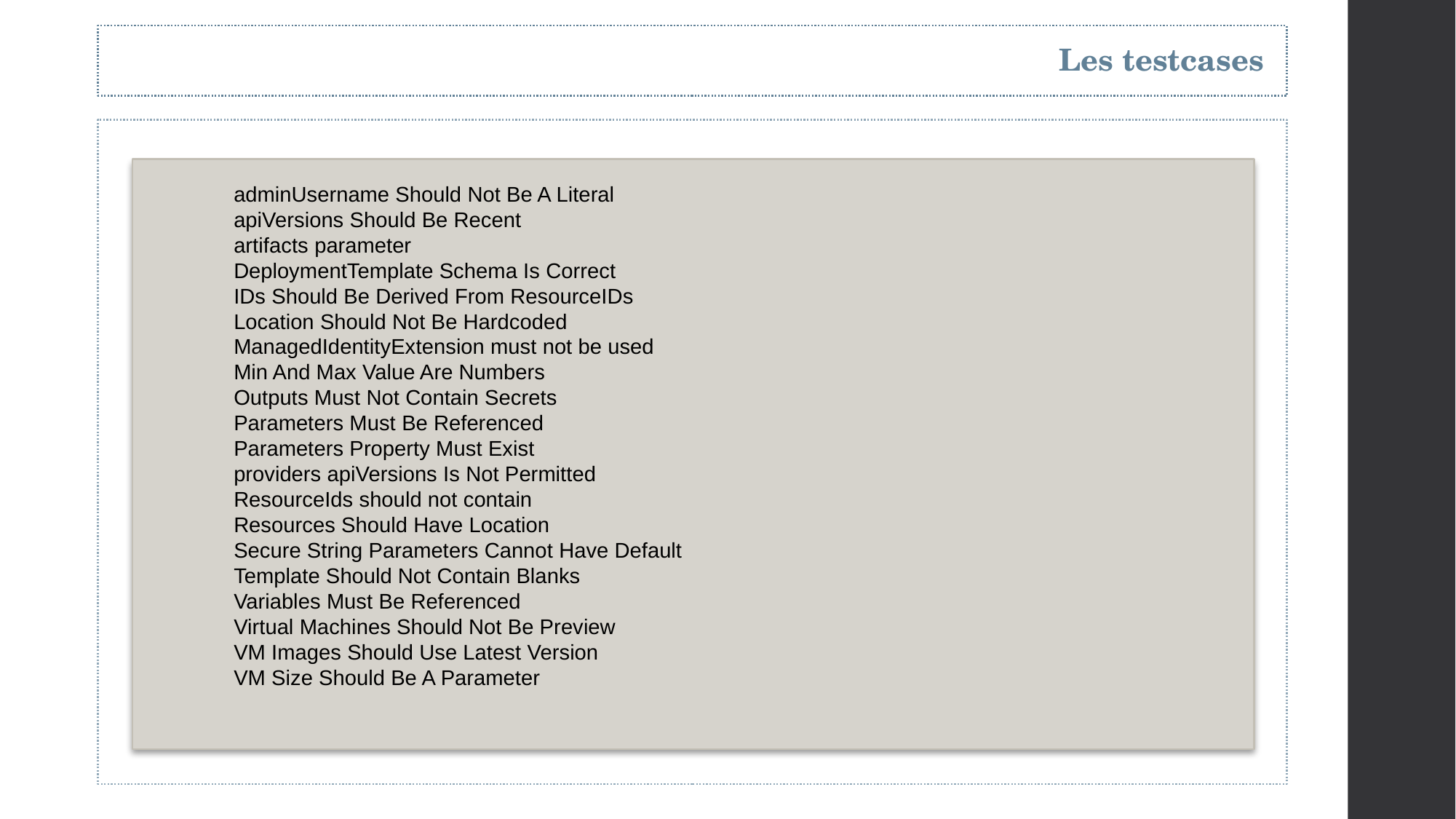

Les testcases

adminUsername Should Not Be A Literal
apiVersions Should Be Recent
artifacts parameter
DeploymentTemplate Schema Is Correct
IDs Should Be Derived From ResourceIDs
Location Should Not Be Hardcoded
ManagedIdentityExtension must not be used
Min And Max Value Are Numbers
Outputs Must Not Contain Secrets
Parameters Must Be Referenced
Parameters Property Must Exist
providers apiVersions Is Not Permitted
ResourceIds should not contain
Resources Should Have Location
Secure String Parameters Cannot Have Default
Template Should Not Contain Blanks
Variables Must Be Referenced
Virtual Machines Should Not Be Preview
VM Images Should Use Latest Version
VM Size Should Be A Parameter